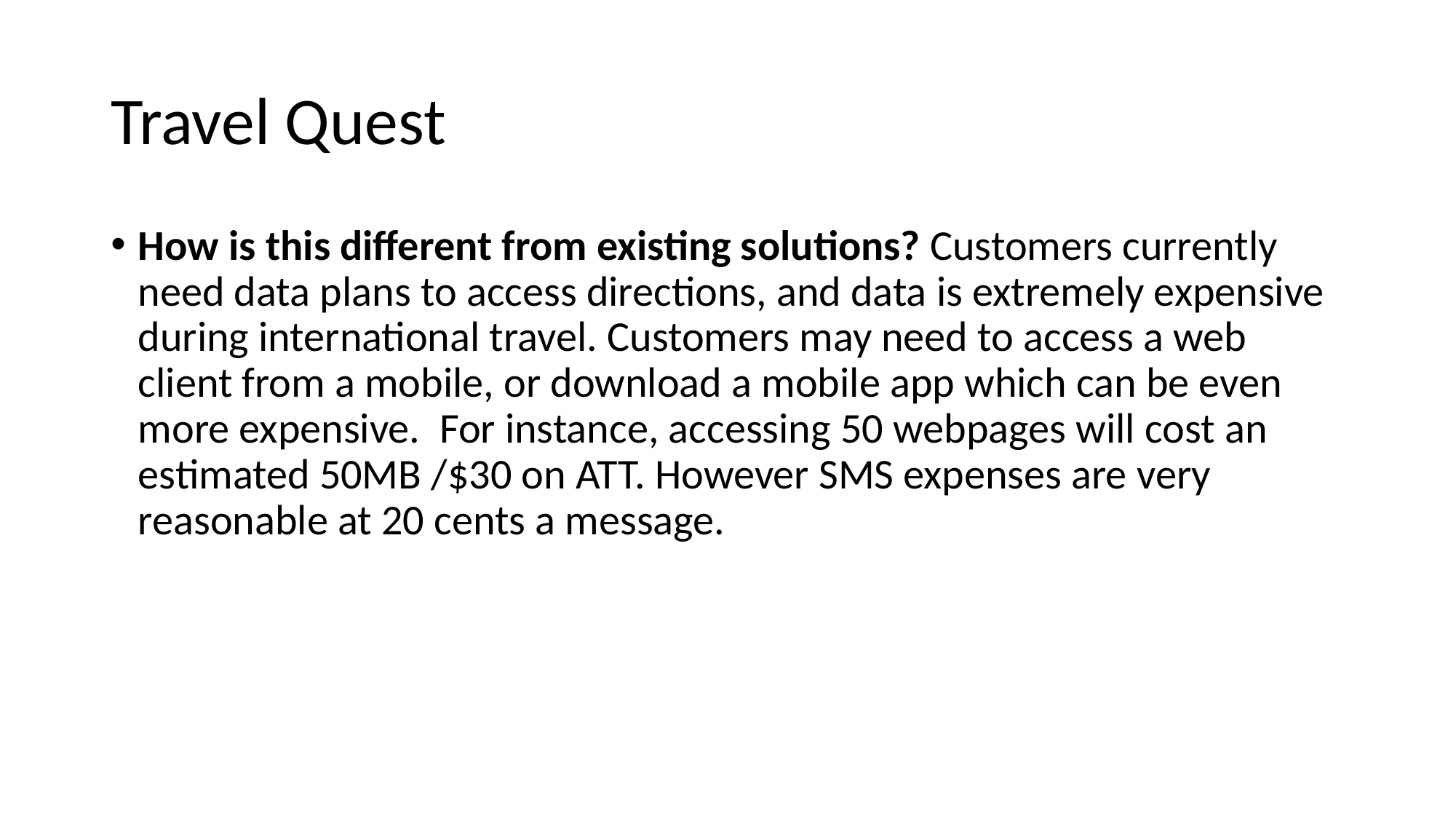

# Travel Quest
How is this different from existing solutions? Customers currently need data plans to access directions, and data is extremely expensive during international travel. Customers may need to access a web client from a mobile, or download a mobile app which can be even more expensive.  For instance, accessing 50 webpages will cost an estimated 50MB /$30 on ATT. However SMS expenses are very reasonable at 20 cents a message.